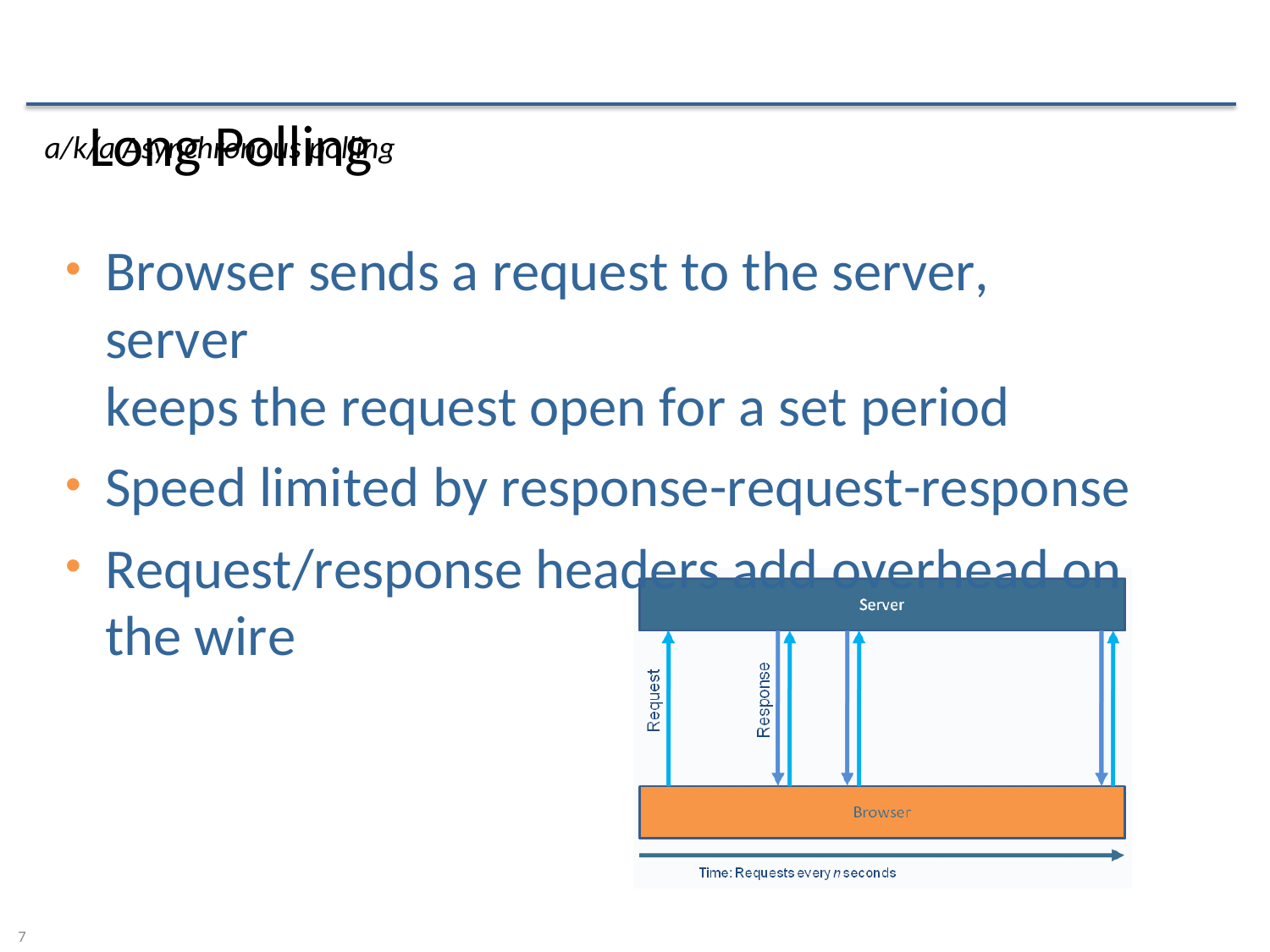

# Long Polling

a/k/a Asynchronous polling

Browser sends a request to the server, server
keeps the request open for a set period
Speed limited by response-request-response
Request/response headers add overhead on
the wire

7